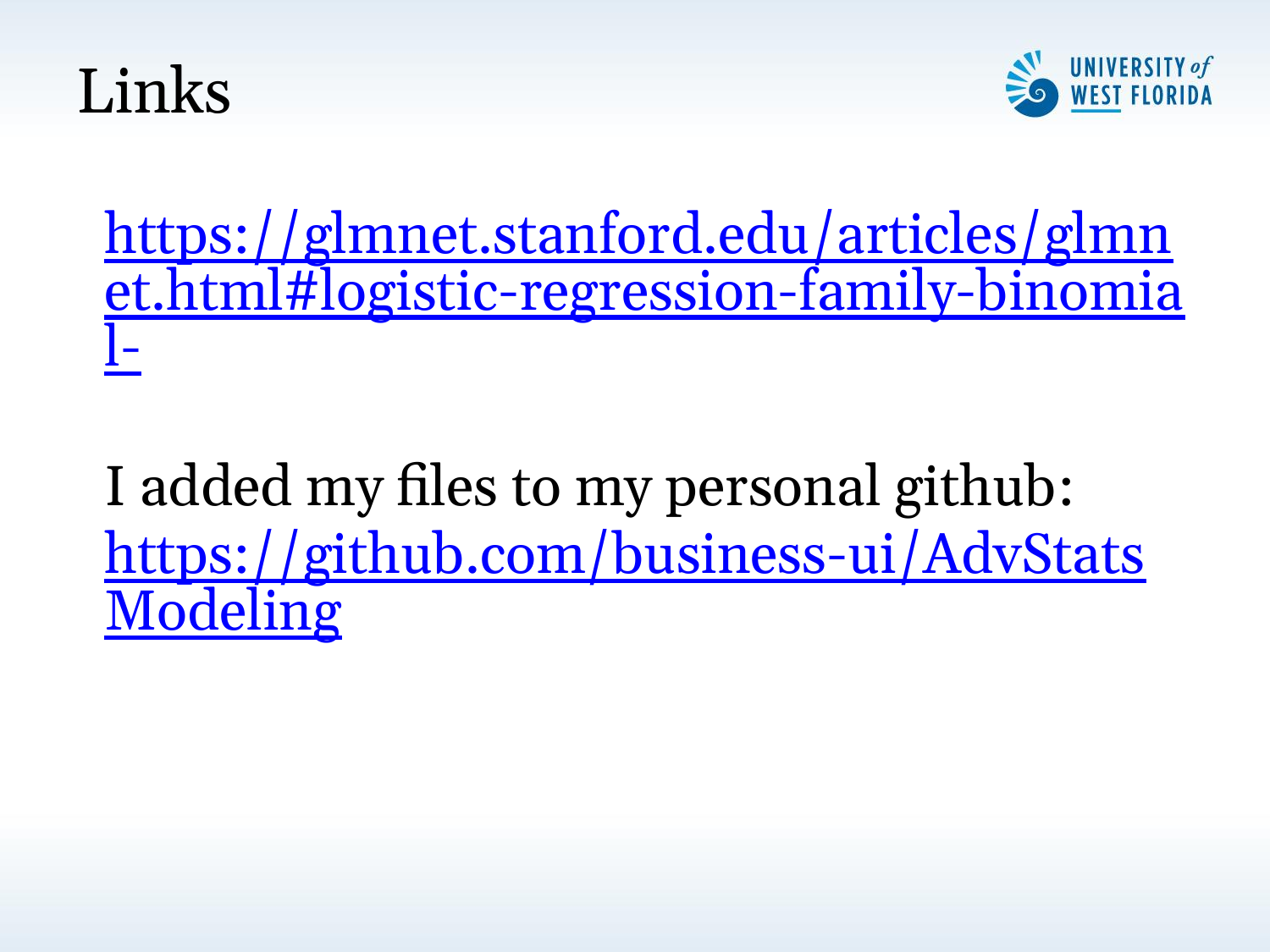

# Links
https://glmnet.stanford.edu/articles/glmnet.html#logistic-regression-family-binomial-

I added my files to my personal github:
https://github.com/business-ui/AdvStatsModeling